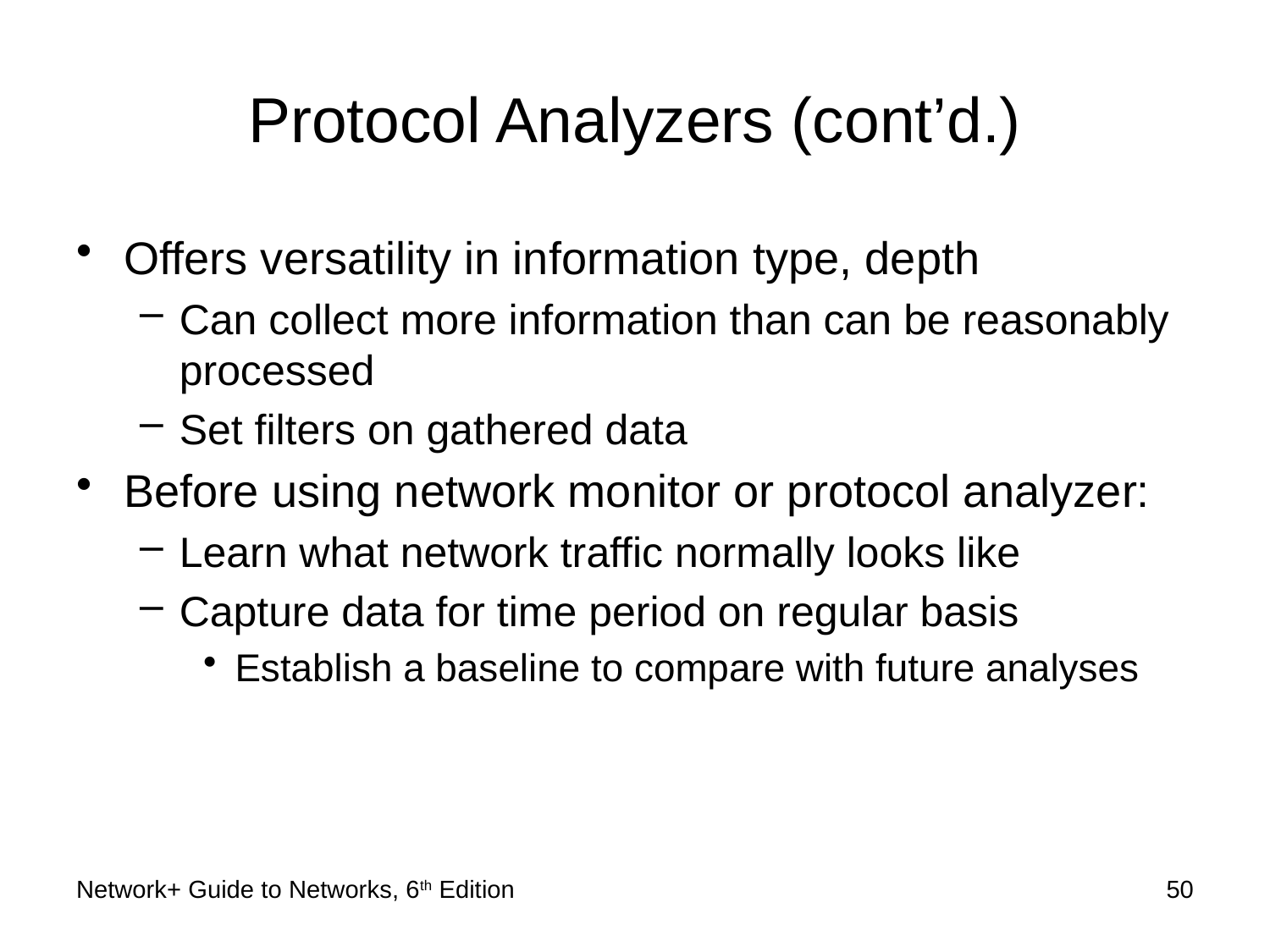

# Protocol Analyzers (cont’d.)
Offers versatility in information type, depth
Can collect more information than can be reasonably processed
Set filters on gathered data
Before using network monitor or protocol analyzer:
Learn what network traffic normally looks like
Capture data for time period on regular basis
Establish a baseline to compare with future analyses
Network+ Guide to Networks, 6th Edition
50